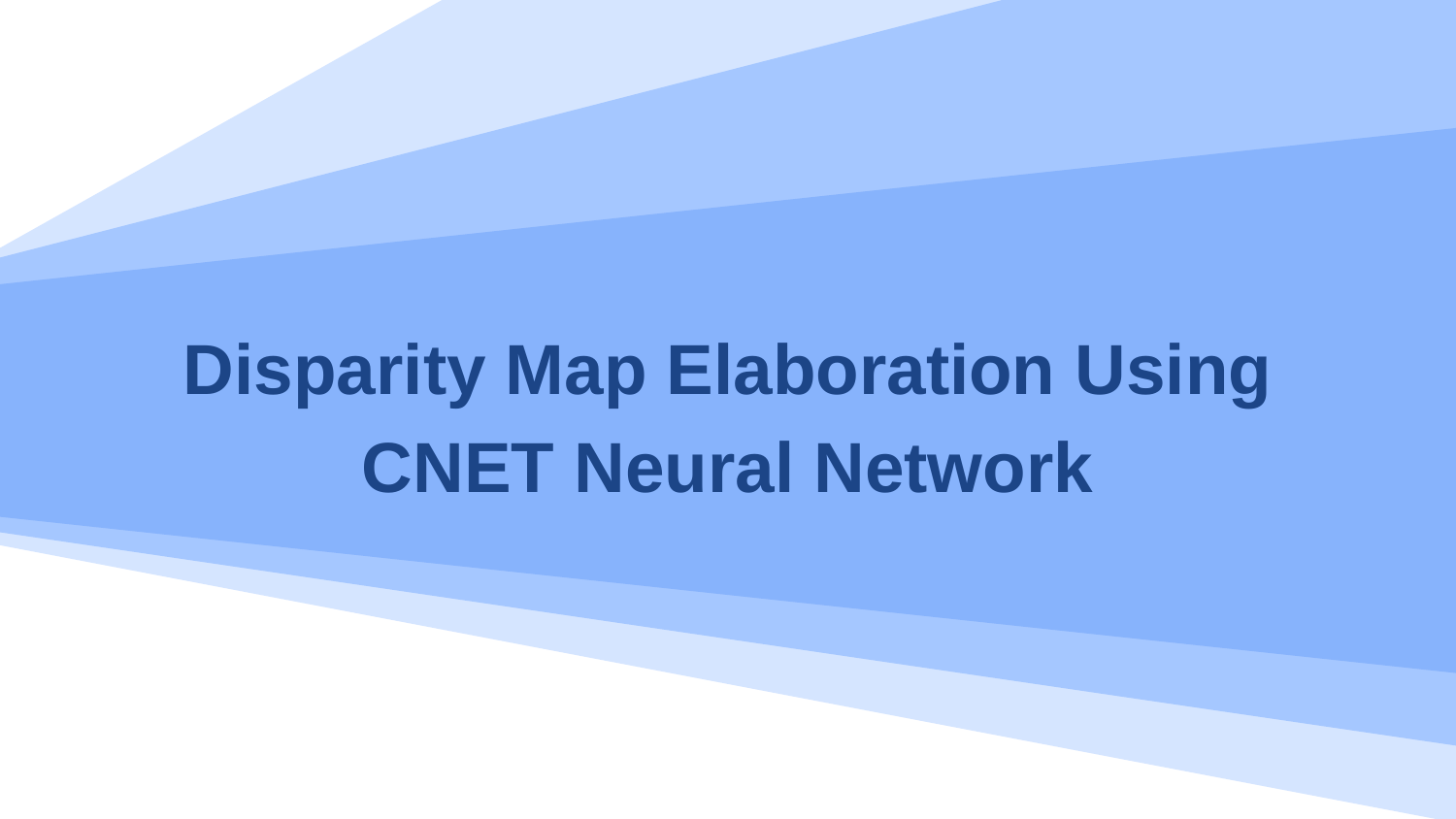

# Disparity Map Elaboration Using
CNET Neural Network